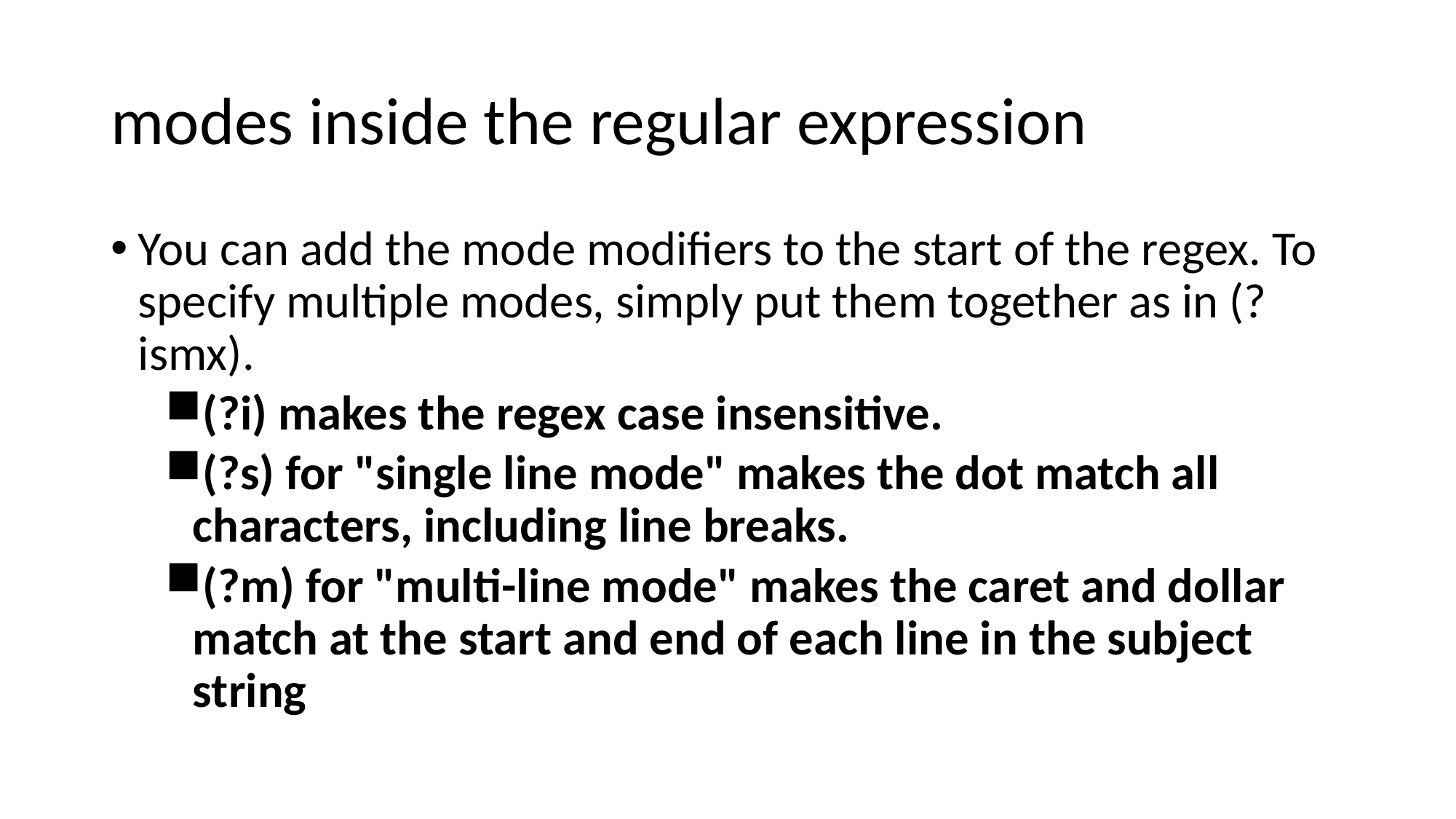

# modes inside the regular expression
You can add the mode modifiers to the start of the regex. To specify multiple modes, simply put them together as in (?ismx).
(?i) makes the regex case insensitive.
(?s) for "single line mode" makes the dot match all characters, including line breaks.
(?m) for "multi-line mode" makes the caret and dollar match at the start and end of each line in the subject string